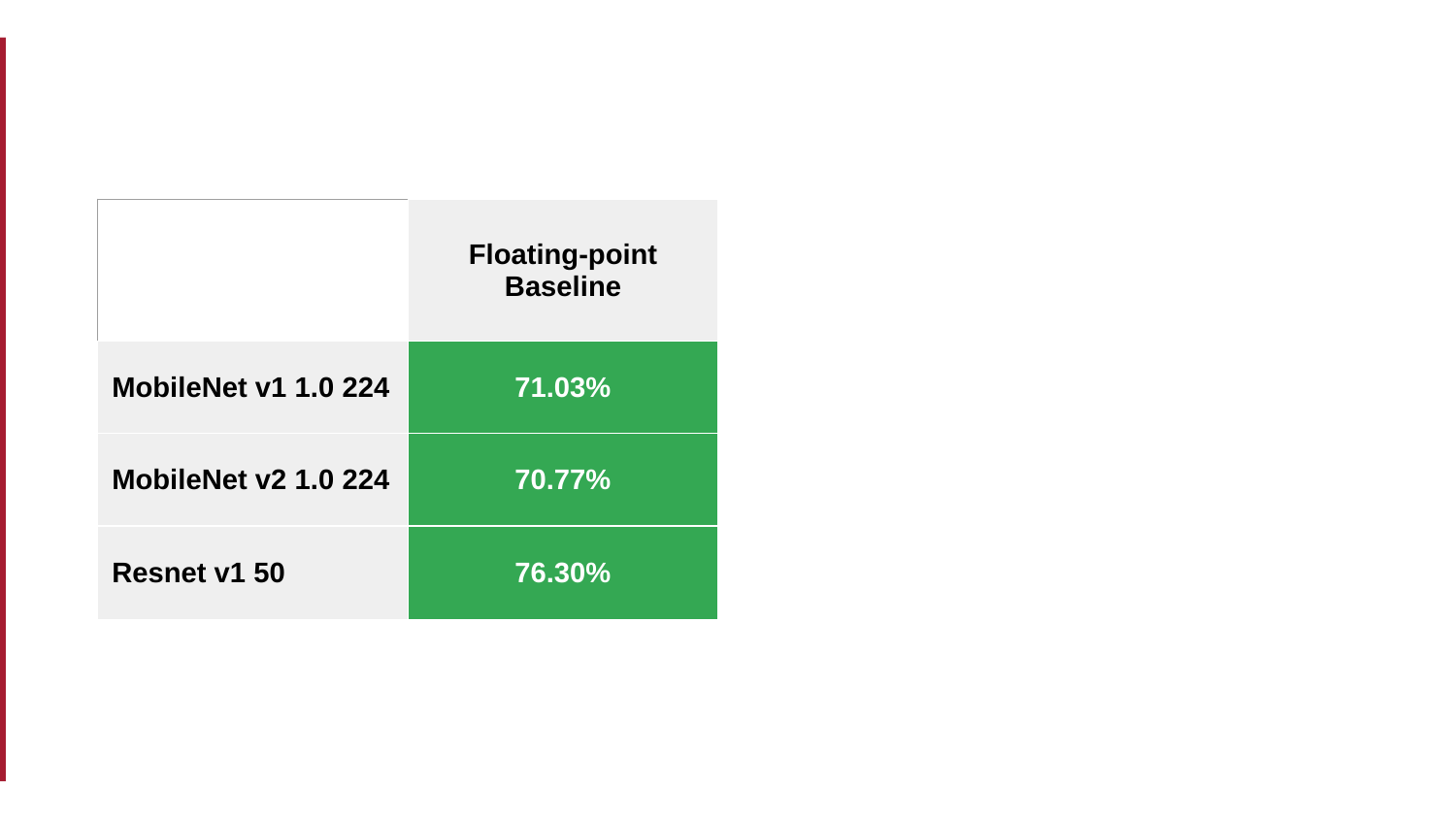

|  | Floating-point Baseline |
| --- | --- |
| MobileNet v1 1.0 224 | 71.03% |
| MobileNet v2 1.0 224 | 70.77% |
| Resnet v1 50 | 76.30% |